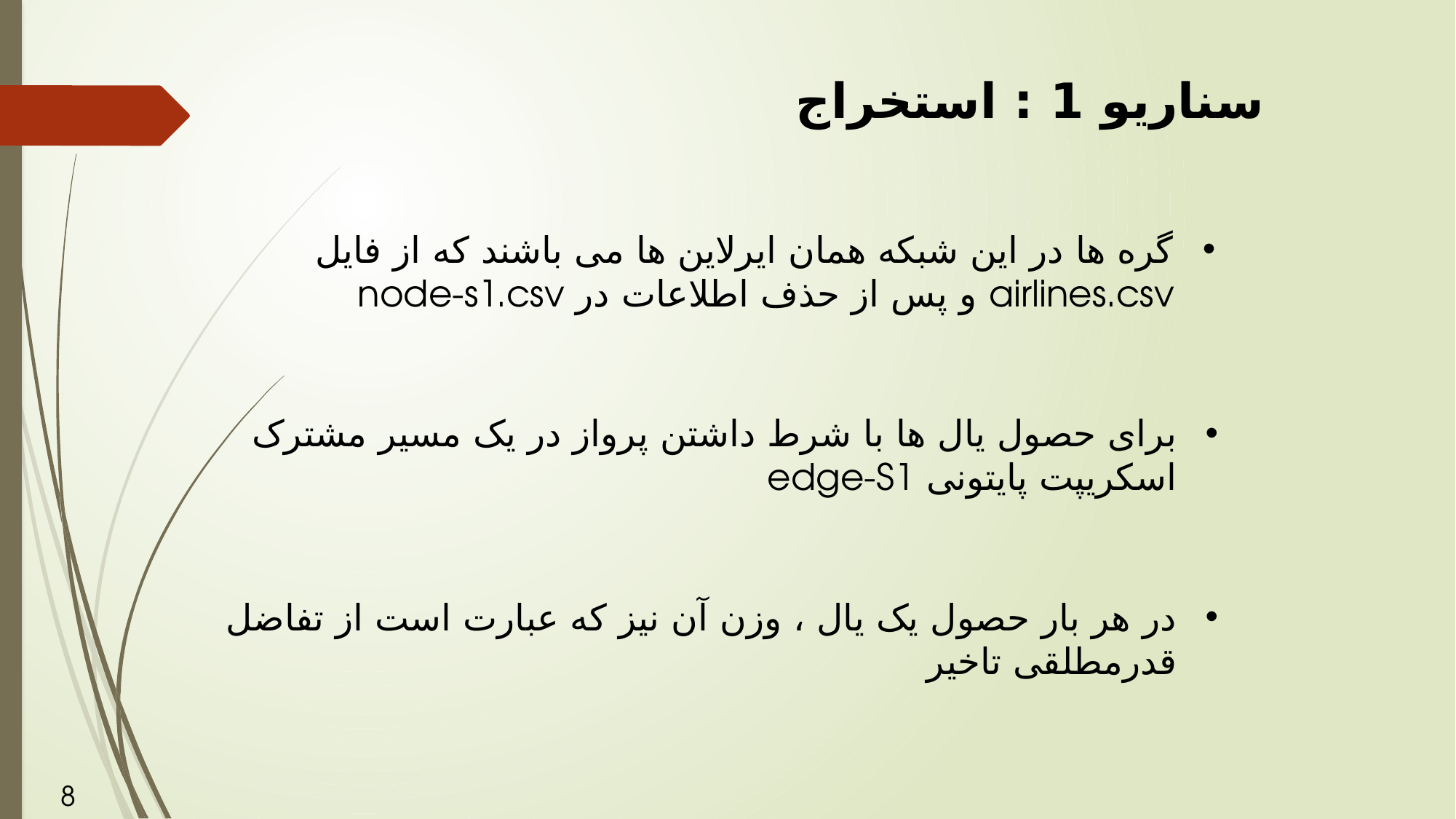

سناریو 1 : استخراج
گره ها در این شبکه همان ایرلاین ها می باشند که از فایل airlines.csv و پس از حذف اطلاعات در node-s1.csv
برای حصول یال ها با شرط داشتن پرواز در یک مسیر مشترک اسکریپت پایتونی edge-S1

در هر بار حصول یک یال ، وزن آن نیز که عبارت است از تفاضل قدرمطلقی تاخیر
8